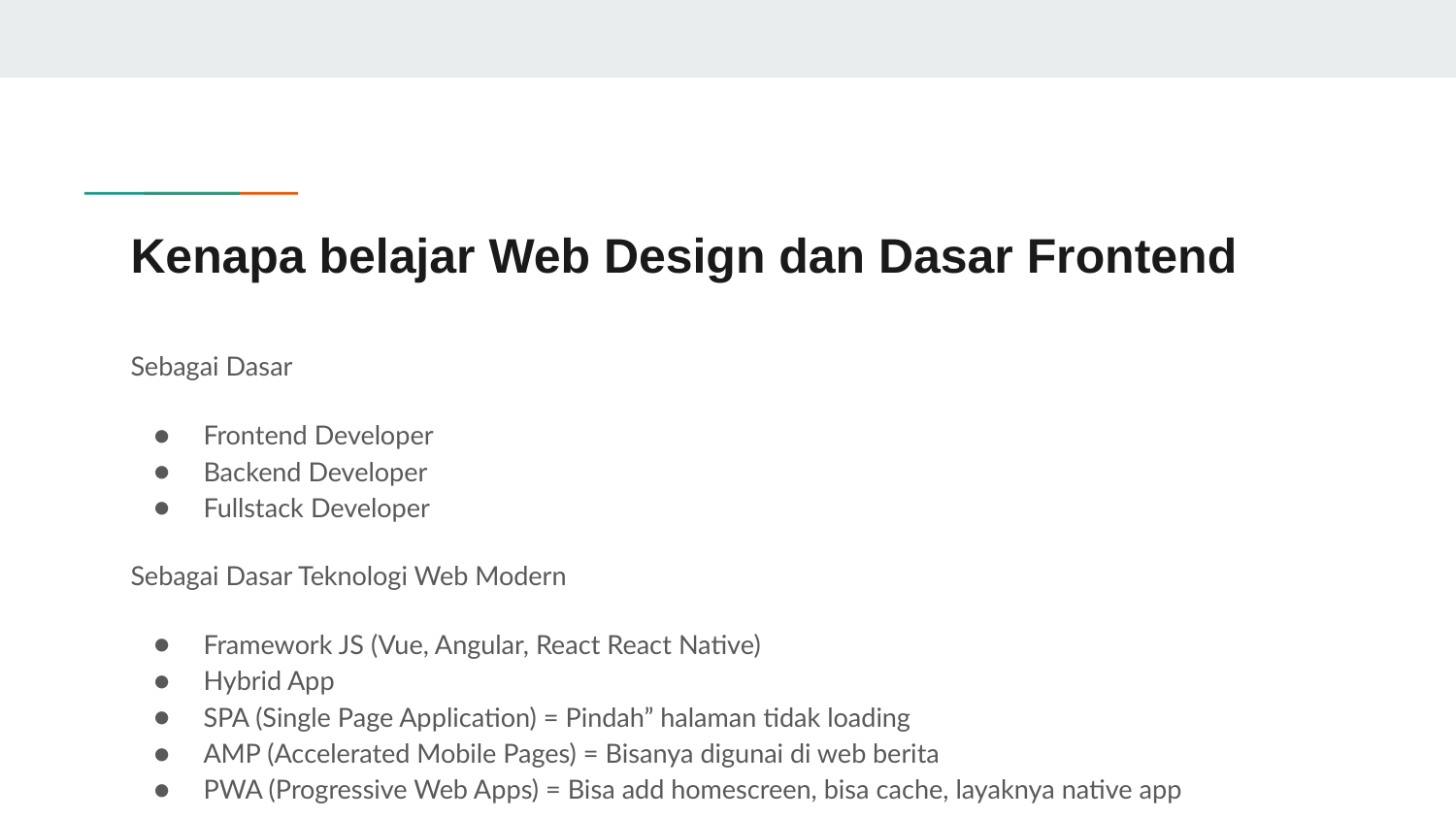

# Kenapa belajar Web Design dan Dasar Frontend
Sebagai Dasar
Frontend Developer
Backend Developer
Fullstack Developer
Sebagai Dasar Teknologi Web Modern
Framework JS (Vue, Angular, React React Native)
Hybrid App
SPA (Single Page Application) = Pindah” halaman tidak loading
AMP (Accelerated Mobile Pages) = Bisanya digunai di web berita
PWA (Progressive Web Apps) = Bisa add homescreen, bisa cache, layaknya native app